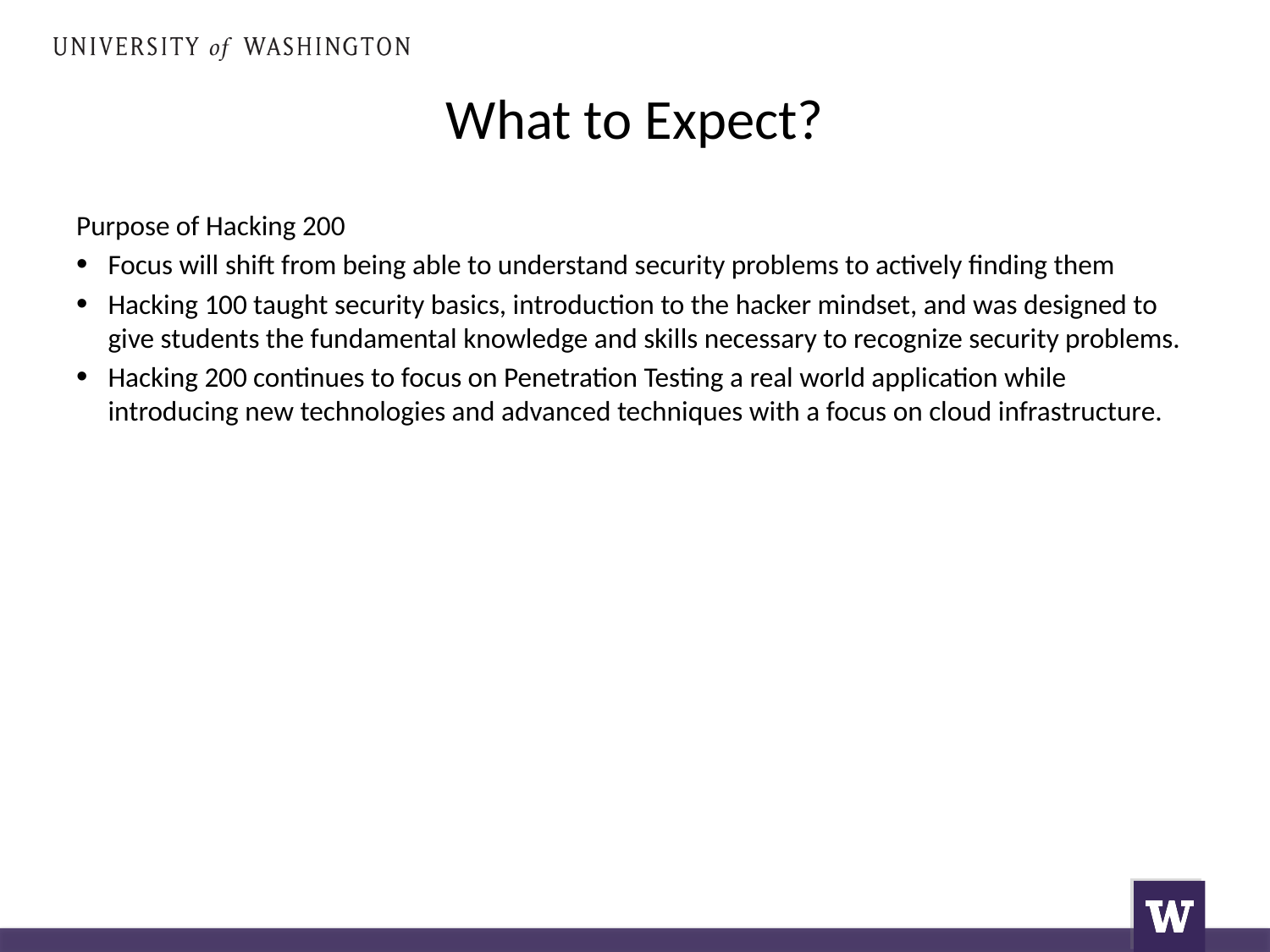

# What to Expect?
Purpose of Hacking 200
Focus will shift from being able to understand security problems to actively finding them
Hacking 100 taught security basics, introduction to the hacker mindset, and was designed to give students the fundamental knowledge and skills necessary to recognize security problems.
Hacking 200 continues to focus on Penetration Testing a real world application while introducing new technologies and advanced techniques with a focus on cloud infrastructure.